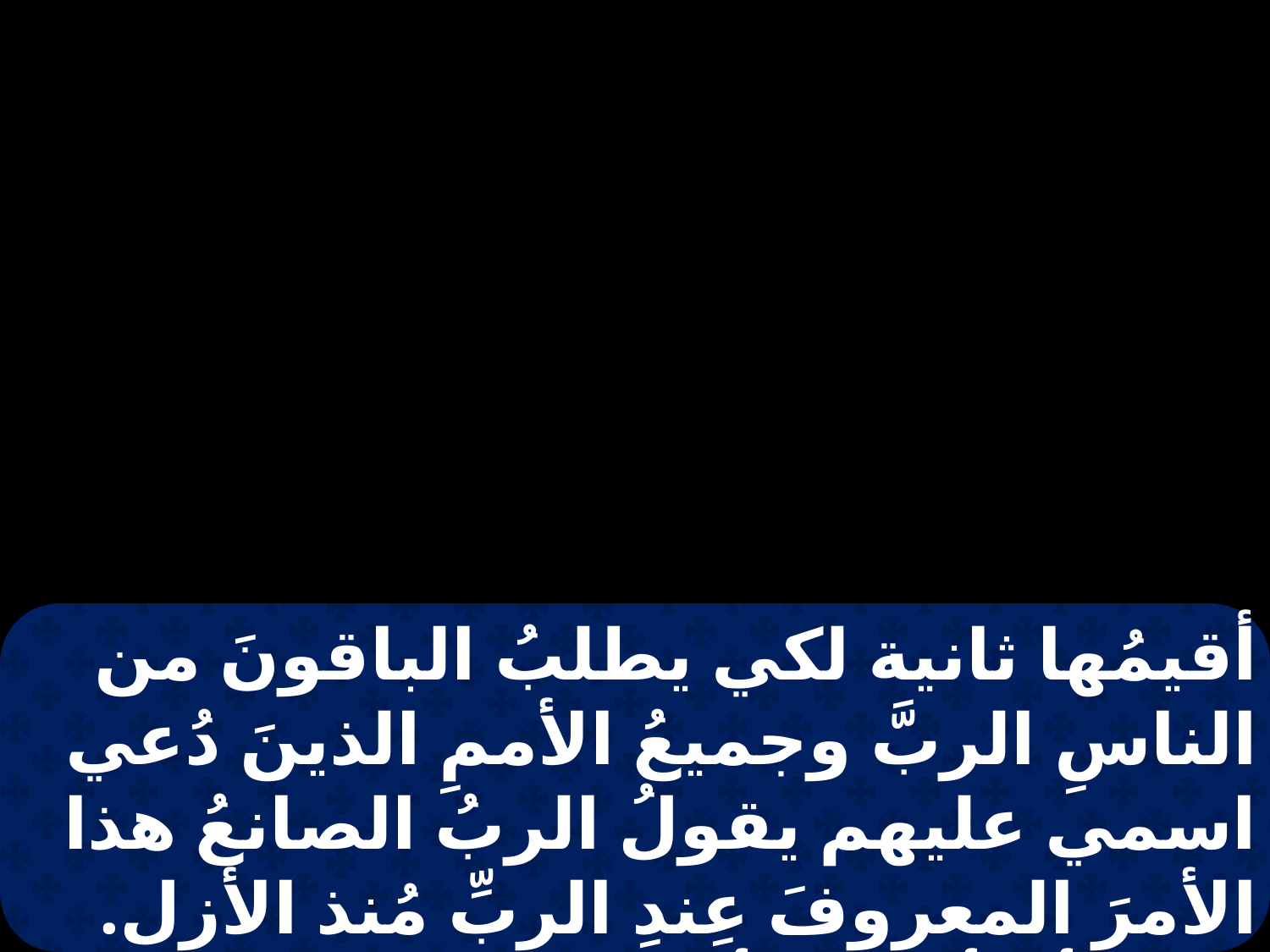

أقيمُها ثانية لكي يطلبُ الباقونَ من الناسِ الربَّ وجميعُ الأممِ الذينَ دُعي اسمي عليهم يقولُ الربُ الصانعُ هذا الأمرَ المعروفَ عِندِ الربِّ مُنذ الأزل. لذلكَ أنا أقضي أن لا يُثقلَ على الراجعينَ إلى اللهِ من الأممِ.